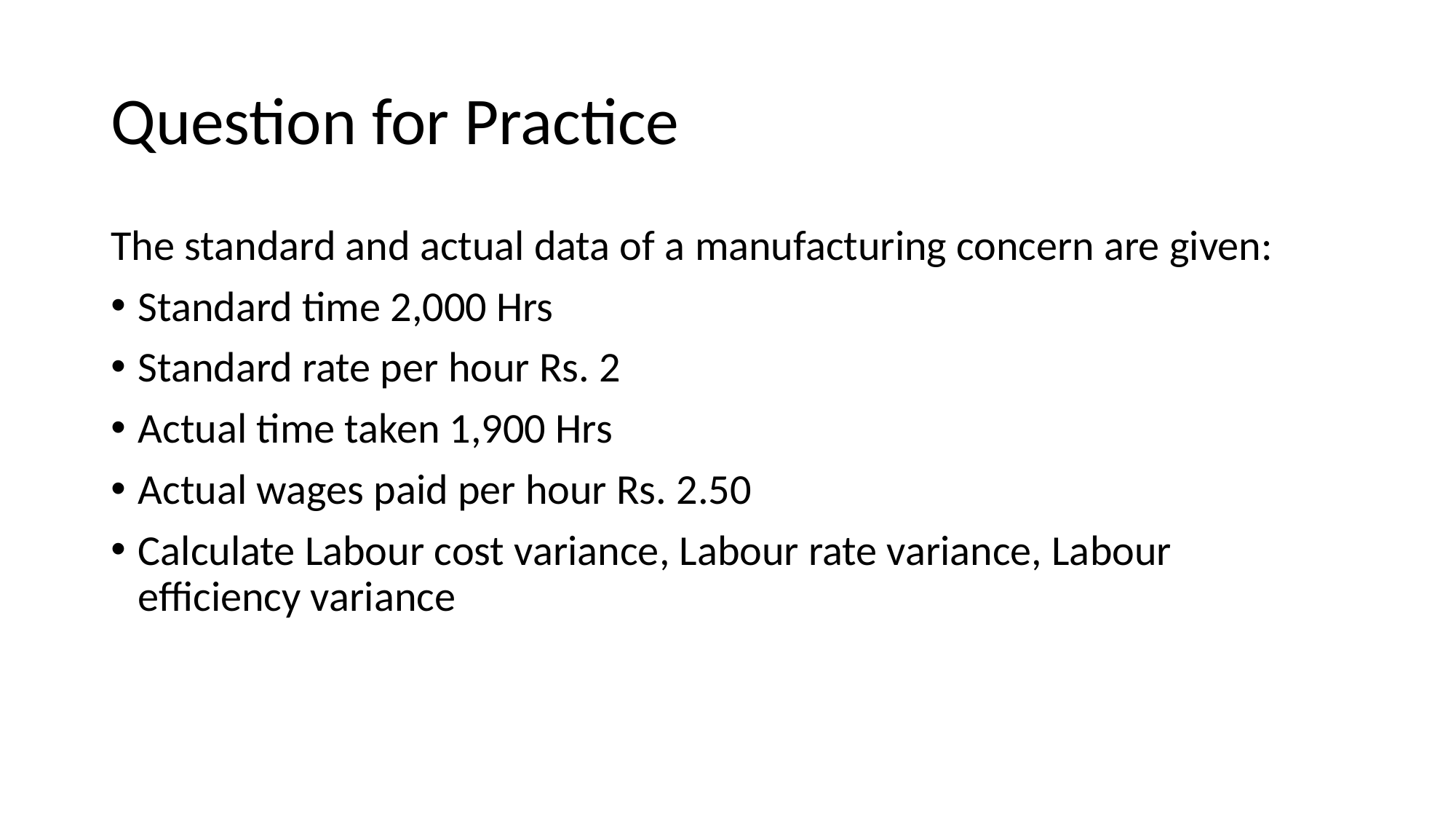

# Question for Practice
The standard and actual data of a manufacturing concern are given:
Standard time 2,000 Hrs
Standard rate per hour Rs. 2
Actual time taken 1,900 Hrs
Actual wages paid per hour Rs. 2.50
Calculate Labour cost variance, Labour rate variance, Labour efficiency variance